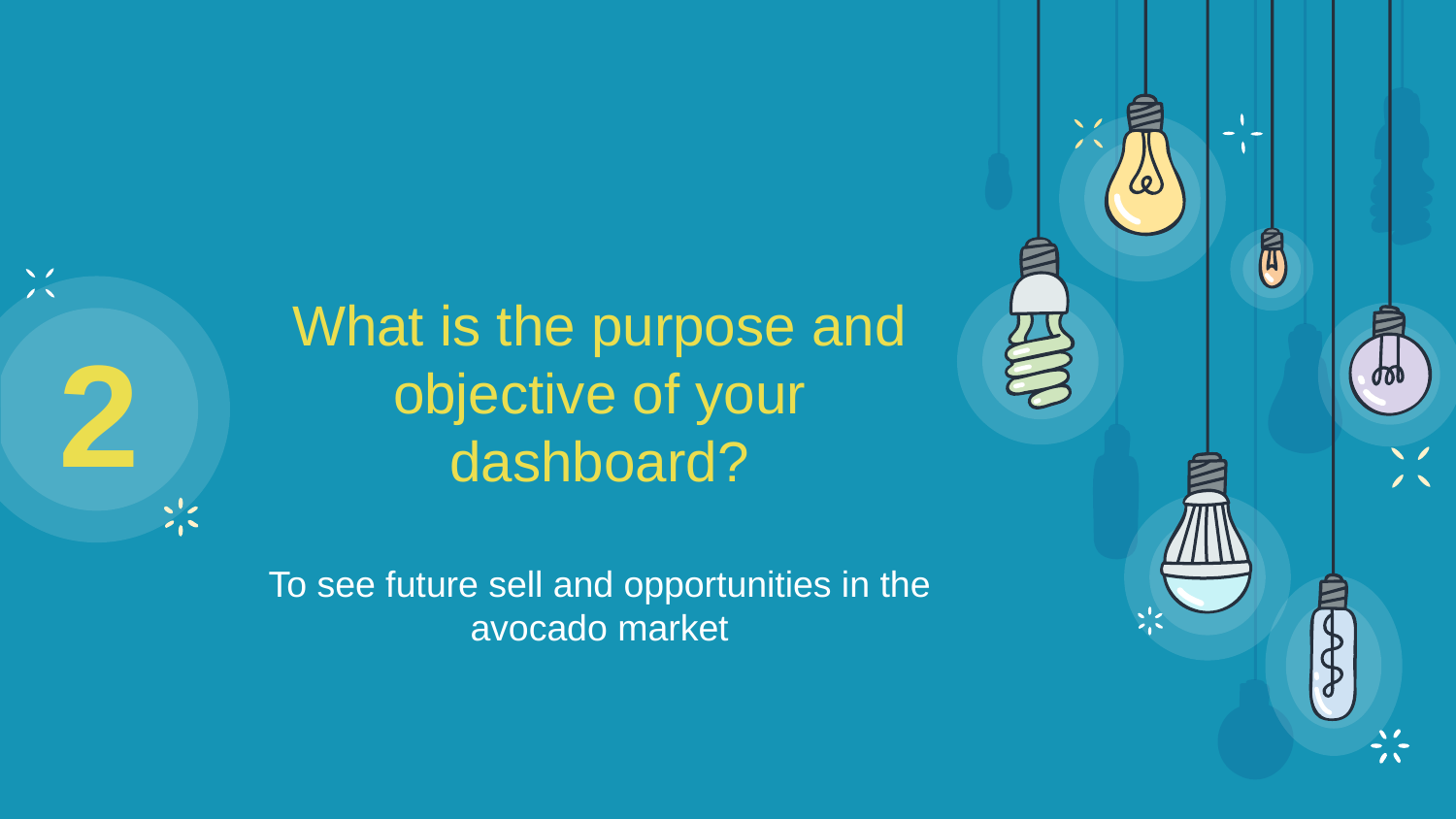

What is the purpose and objective of your dashboard?

To see future sell and opportunities in the avocado market
2